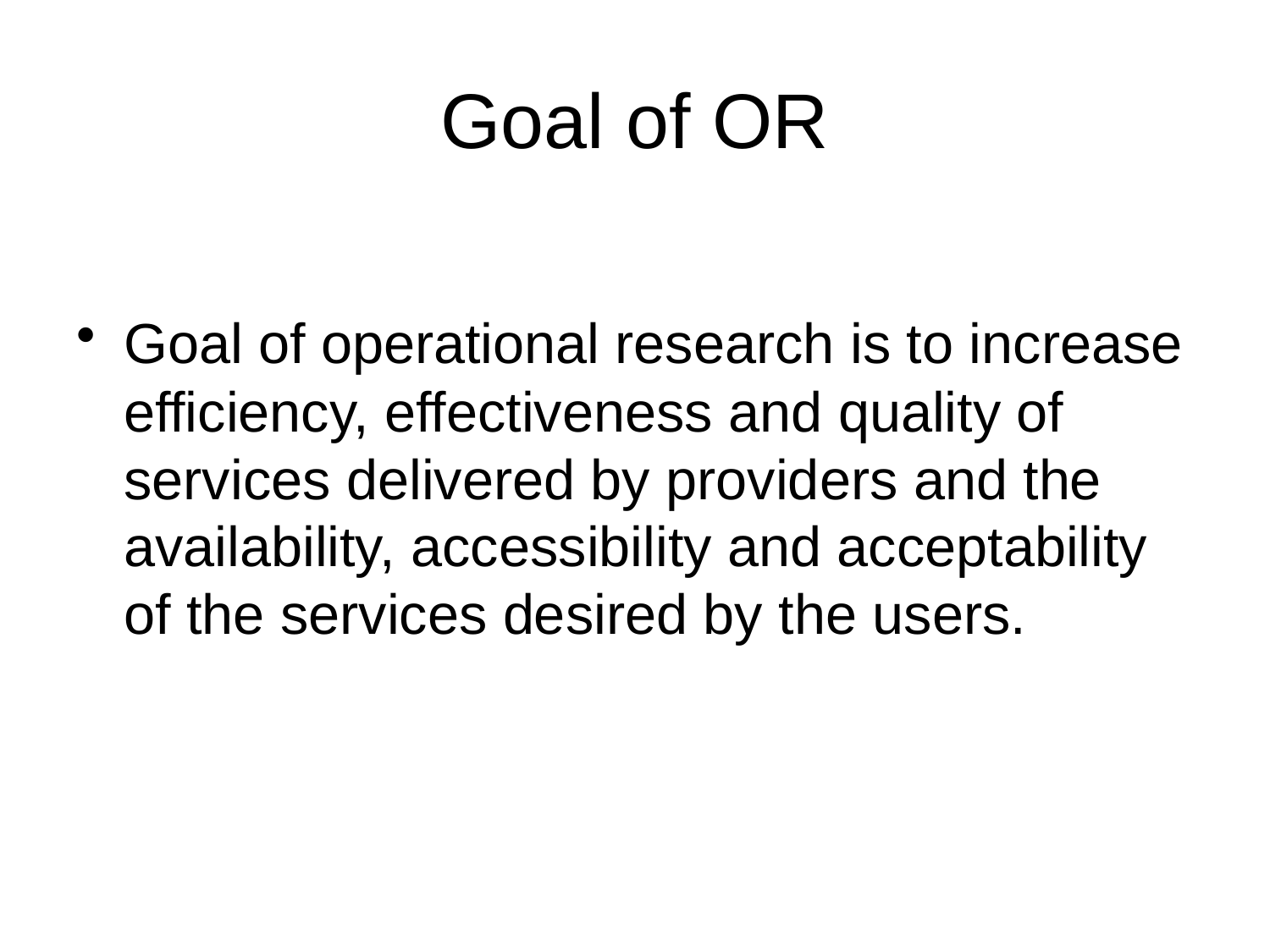

# Goal of OR

Goal of operational research is to increase efficiency, effectiveness and quality of services delivered by providers and the availability, accessibility and acceptability of the services desired by the users.